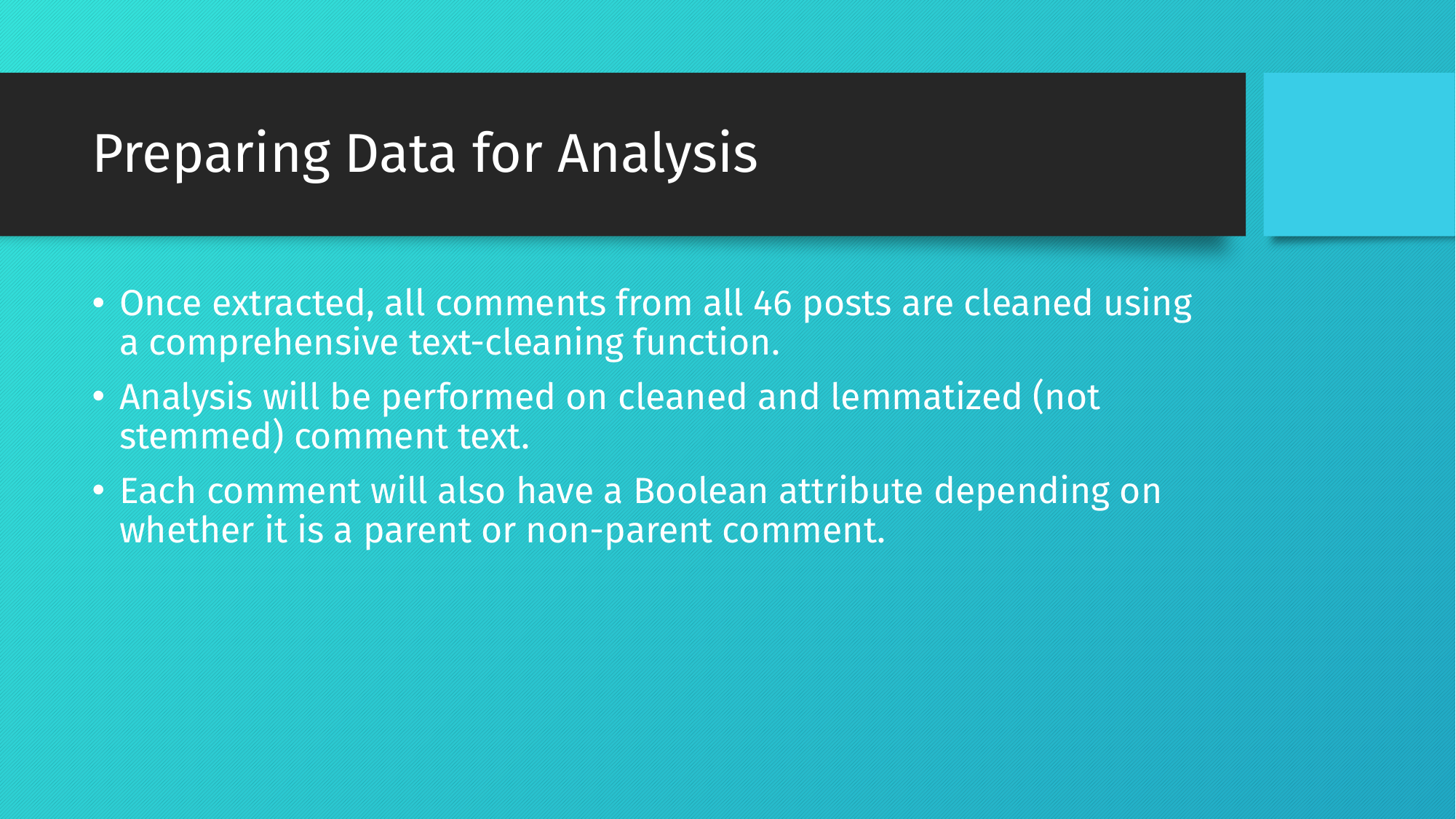

# Preparing Data for Analysis
Once extracted, all comments from all 46 posts are cleaned using a comprehensive text-cleaning function.
Analysis will be performed on cleaned and lemmatized (not stemmed) comment text.
Each comment will also have a Boolean attribute depending on whether it is a parent or non-parent comment.